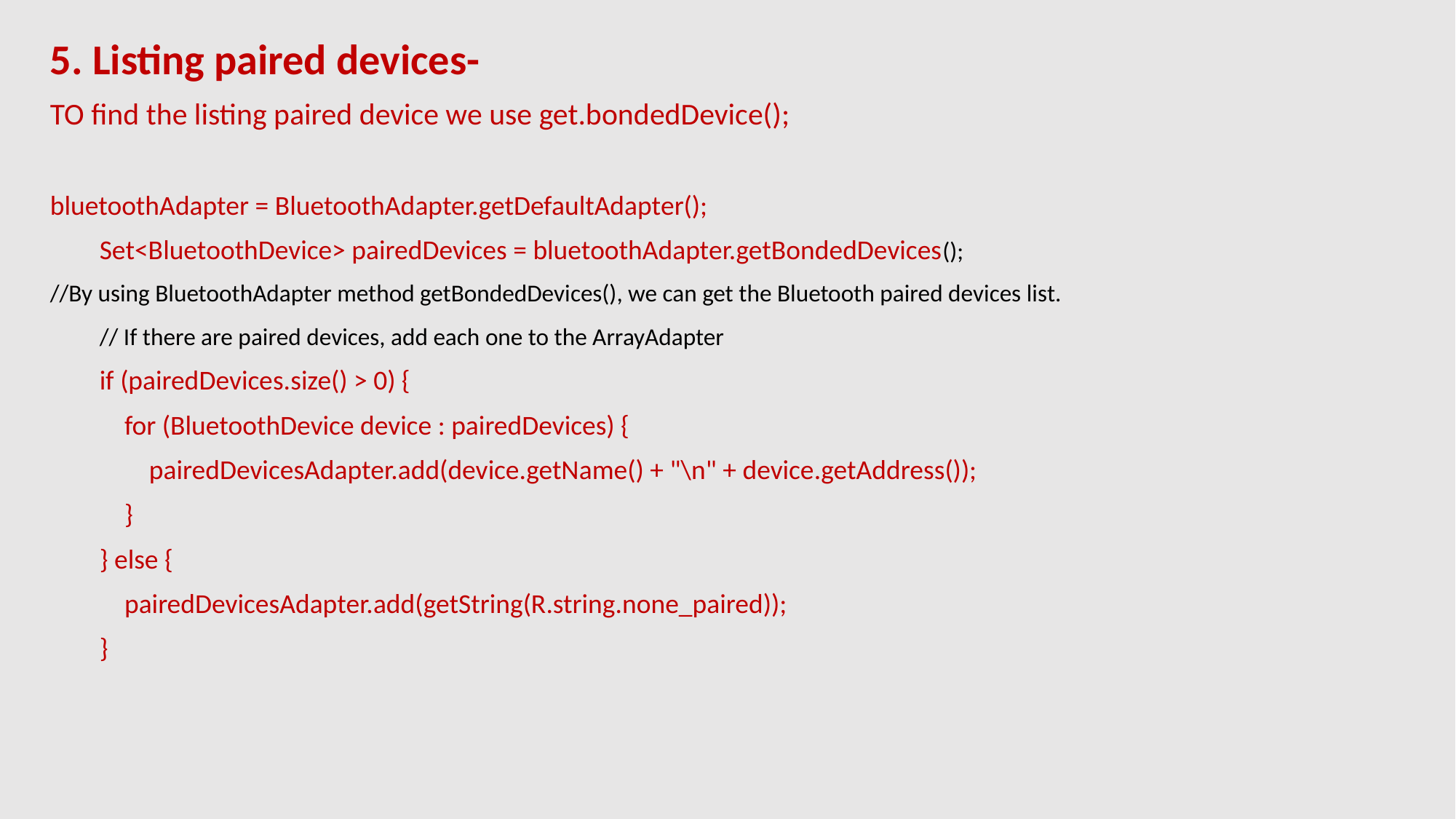

5. Listing paired devices-
TO find the listing paired device we use get.bondedDevice();

bluetoothAdapter = BluetoothAdapter.getDefaultAdapter();
        Set<BluetoothDevice> pairedDevices = bluetoothAdapter.getBondedDevices();
//By using BluetoothAdapter method getBondedDevices(), we can get the Bluetooth paired devices list.
        // If there are paired devices, add each one to the ArrayAdapter
        if (pairedDevices.size() > 0) {
            for (BluetoothDevice device : pairedDevices) {
                pairedDevicesAdapter.add(device.getName() + "\n" + device.getAddress());
            }
        } else {
            pairedDevicesAdapter.add(getString(R.string.none_paired));
        }